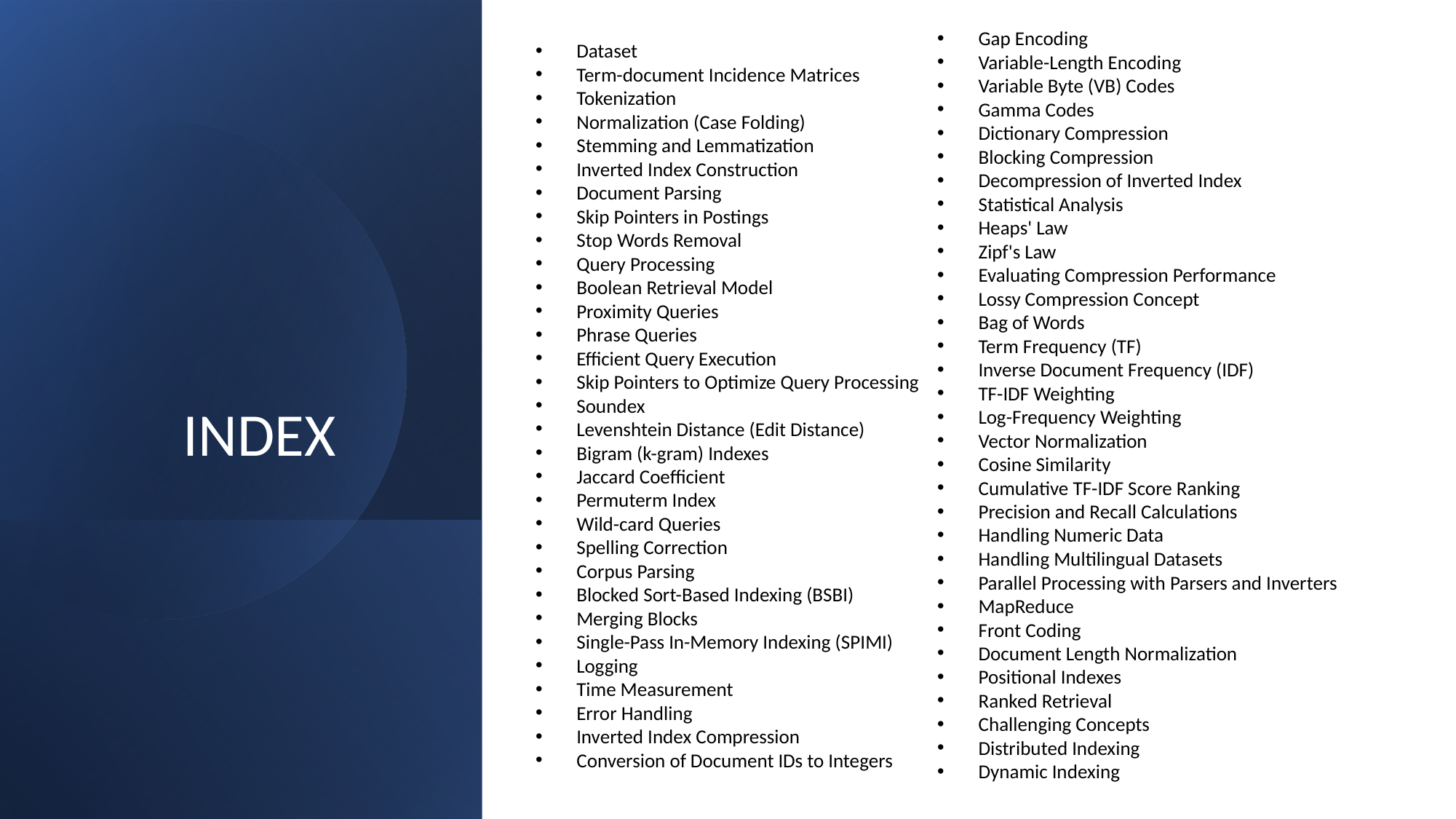

Gap Encoding​
Variable-Length Encoding​
Variable Byte (VB) Codes​
Gamma Codes​
Dictionary Compression​
Blocking Compression​
Decompression of Inverted Index​
Statistical Analysis​
Heaps' Law​
Zipf's Law​
Evaluating Compression Performance​
Lossy Compression Concept​
Bag of Words​
Term Frequency (TF)​
Inverse Document Frequency (IDF)​
TF-IDF Weighting​
Log-Frequency Weighting​
Vector Normalization​
Cosine Similarity​
Cumulative TF-IDF Score Ranking​
Precision and Recall Calculations​
Handling Numeric Data​
Handling Multilingual Datasets​
Parallel Processing with Parsers and Inverters​
MapReduce​
Front Coding​
Document Length Normalization​
Positional Indexes​
Ranked Retrieval​
Challenging Concepts​
Distributed Indexing​
Dynamic Indexing​
Dataset
Term-document Incidence Matrices
Tokenization
Normalization (Case Folding)
Stemming and Lemmatization
Inverted Index Construction
Document Parsing
Skip Pointers in Postings
Stop Words Removal
Query Processing
Boolean Retrieval Model
Proximity Queries
Phrase Queries
Efficient Query Execution
Skip Pointers to Optimize Query Processing
Soundex
Levenshtein Distance (Edit Distance)
Bigram (k-gram) Indexes
Jaccard Coefficient
Permuterm Index
Wild-card Queries
Spelling Correction
Corpus Parsing
Blocked Sort-Based Indexing (BSBI)
Merging Blocks
Single-Pass In-Memory Indexing (SPIMI)
Logging
Time Measurement
Error Handling
Inverted Index Compression
Conversion of Document IDs to Integers
# INDEX